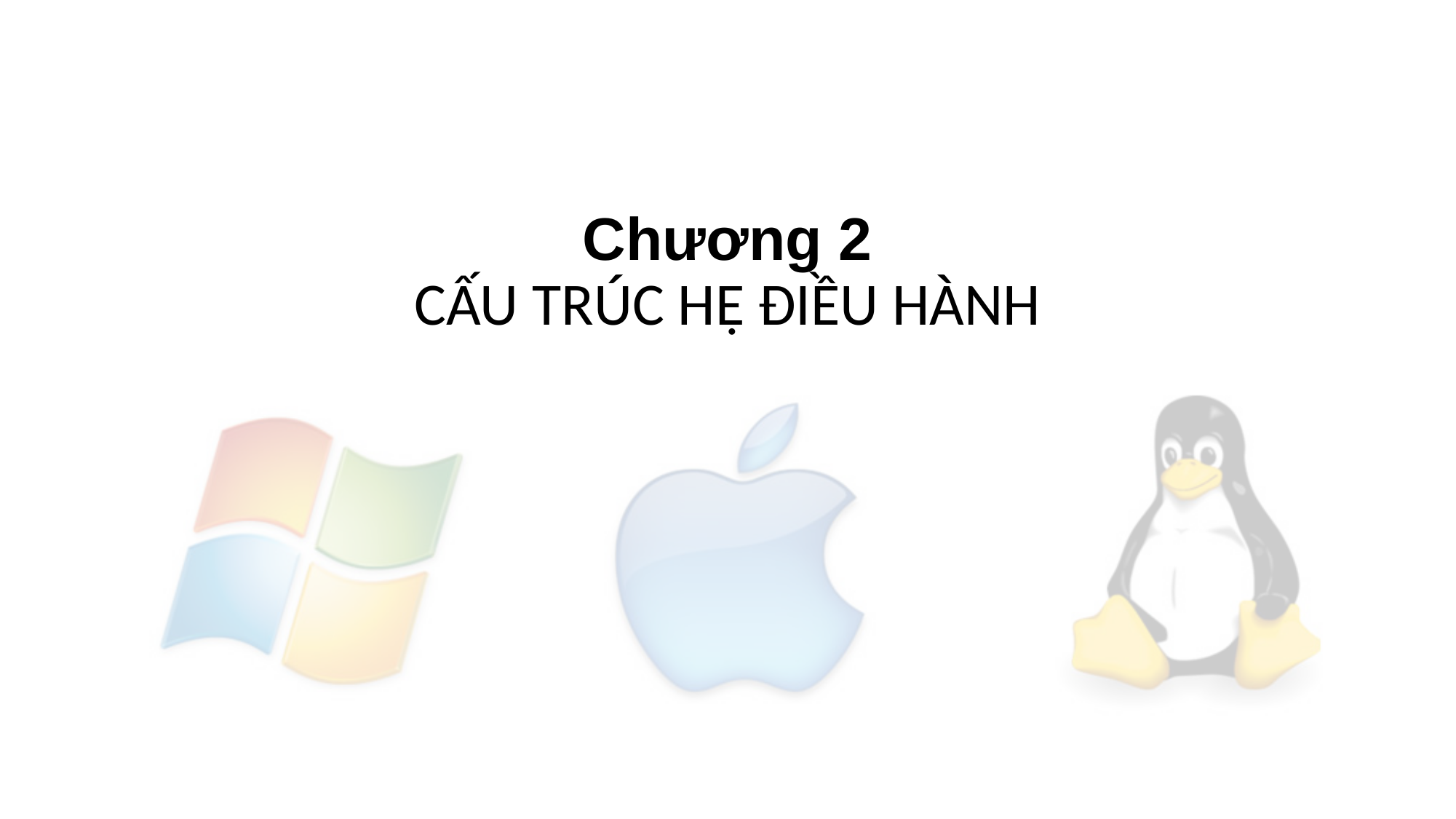

# Chương 2 CẤU TRÚC HỆ ĐIỀU HÀNH